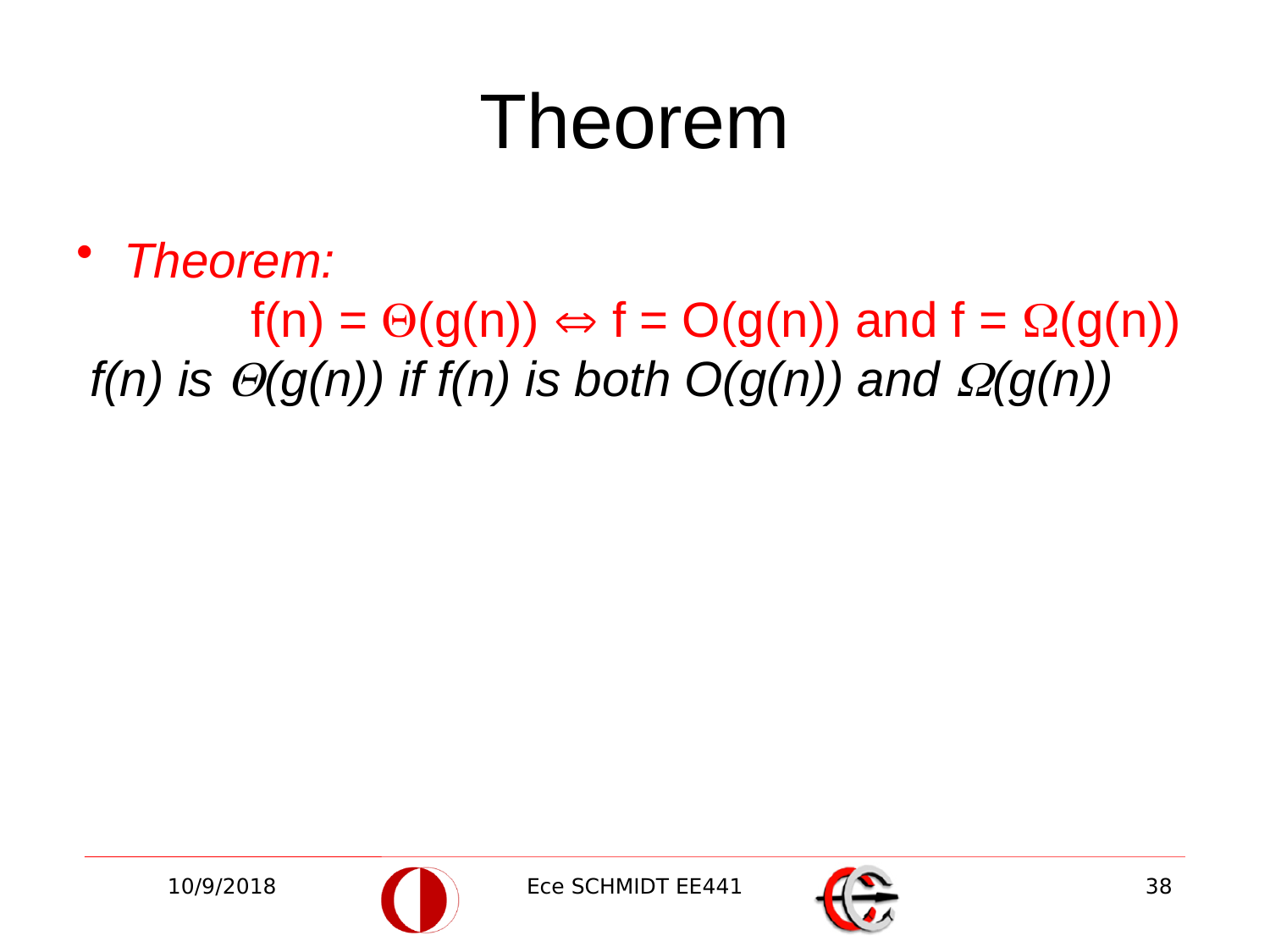

# Theorem
Theorem:
		f(n) = Θ(g(n)) ⇔ f = O(g(n)) and f = Ω(g(n))
 f(n) is Θ(g(n)) if f(n) is both O(g(n)) and Ω(g(n))

10/9/2018
Ece SCHMIDT EE441
38